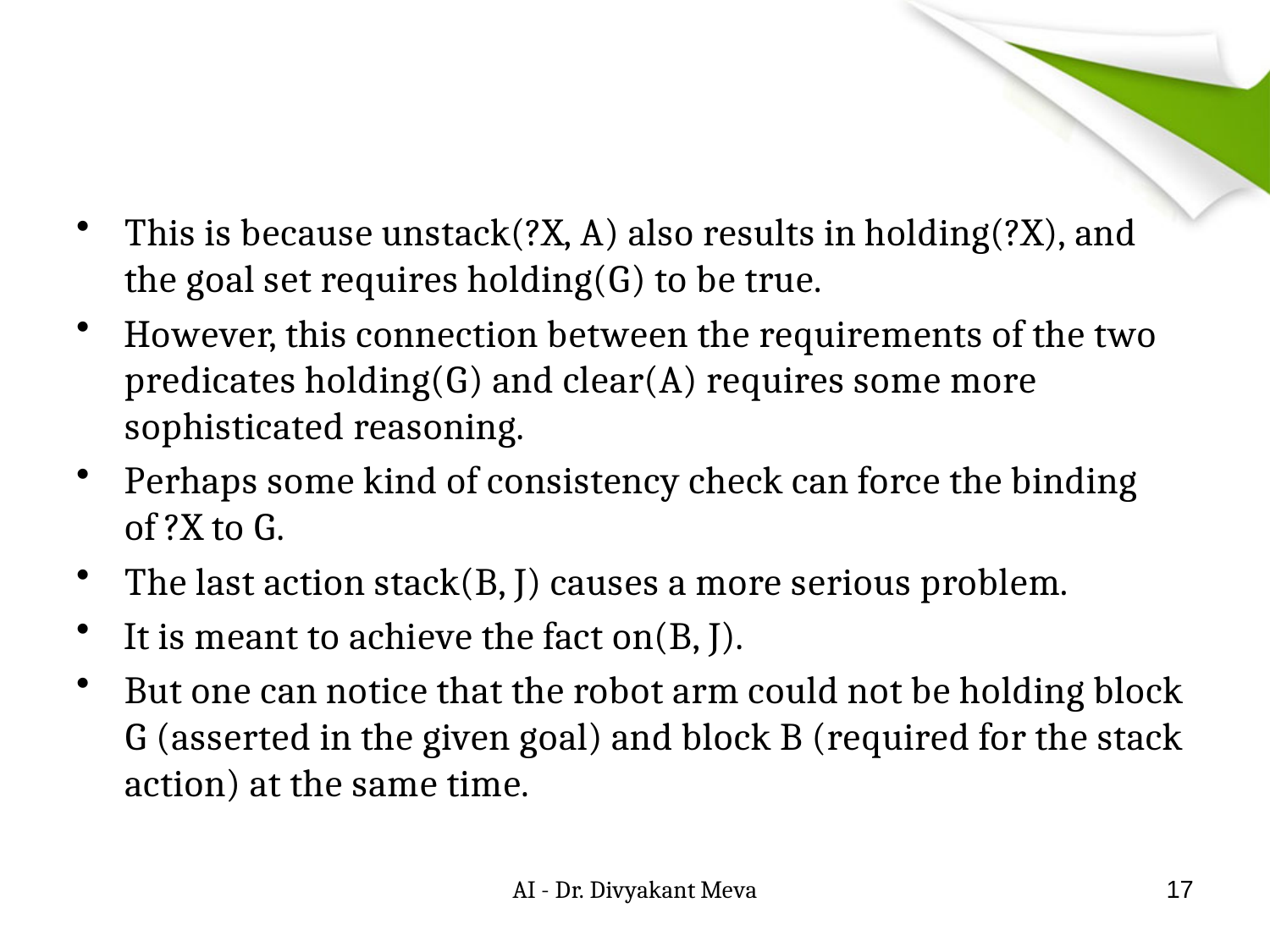

#
This is because unstack(?X, A) also results in holding(?X), and the goal set requires holding(G) to be true.
However, this connection between the requirements of the two predicates holding(G) and clear(A) requires some more sophisticated reasoning.
Perhaps some kind of consistency check can force the binding of ?X to G.
The last action stack(B, J) causes a more serious problem.
It is meant to achieve the fact on(B, J).
But one can notice that the robot arm could not be holding block G (asserted in the given goal) and block B (required for the stack action) at the same time.

AI - Dr. Divyakant Meva
17